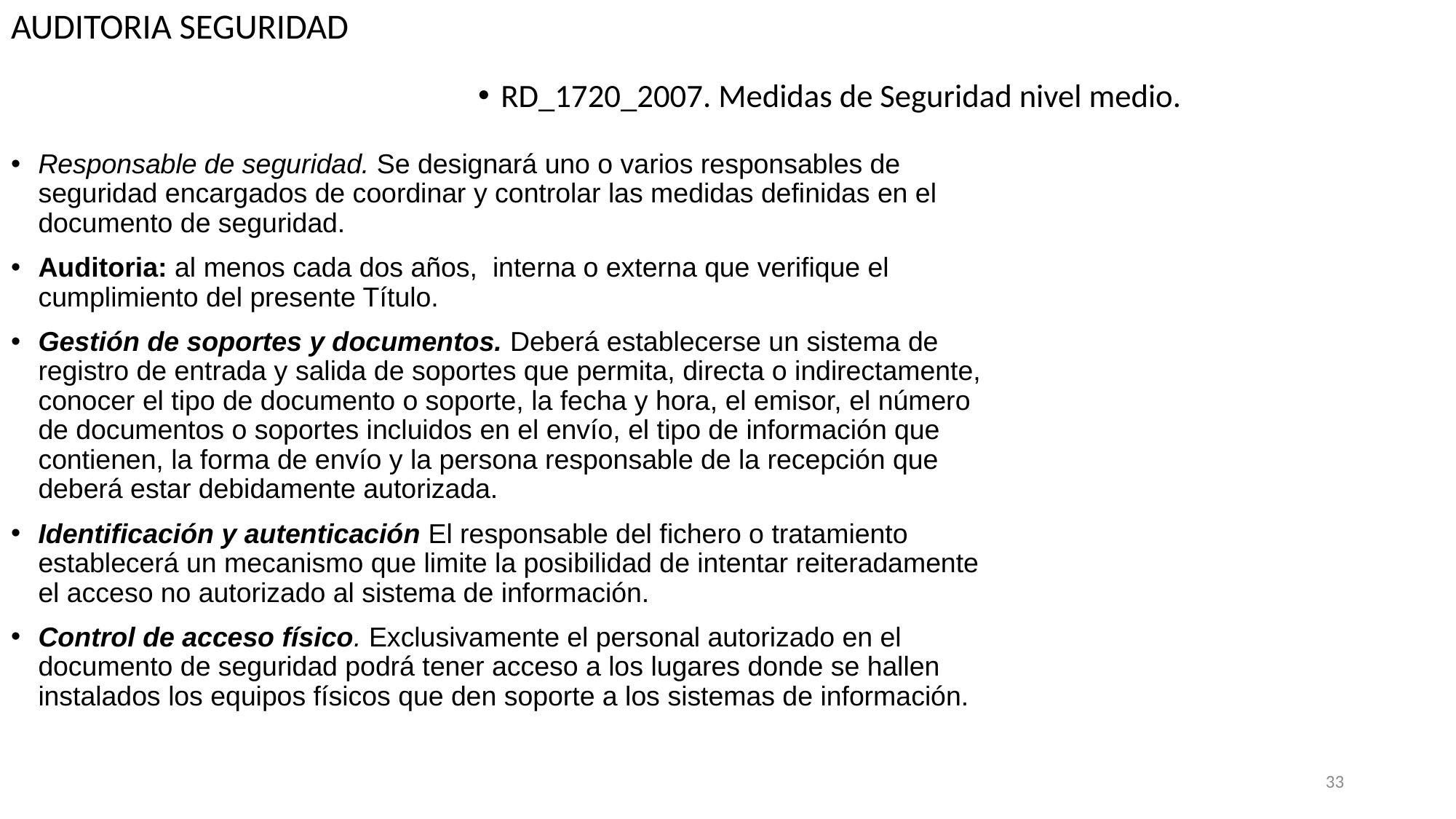

AUDITORIA SEGURIDAD
RD_1720_2007. Medidas de Seguridad nivel medio.
Responsable de seguridad. Se designará uno o varios responsables de seguridad encargados de coordinar y controlar las medidas definidas en el documento de seguridad.
Auditoria: al menos cada dos años,  interna o externa que verifique el cumplimiento del presente Título.
Gestión de soportes y documentos. Deberá establecerse un sistema de registro de entrada y salida de soportes que permita, directa o indirectamente, conocer el tipo de documento o soporte, la fecha y hora, el emisor, el número de documentos o soportes incluidos en el envío, el tipo de información que contienen, la forma de envío y la persona responsable de la recepción que deberá estar debidamente autorizada.
Identificación y autenticación El responsable del fichero o tratamiento establecerá un mecanismo que limite la posibilidad de intentar reiteradamente el acceso no autorizado al sistema de información.
Control de acceso físico. Exclusivamente el personal autorizado en el documento de seguridad podrá tener acceso a los lugares donde se hallen instalados los equipos físicos que den soporte a los sistemas de información.

33